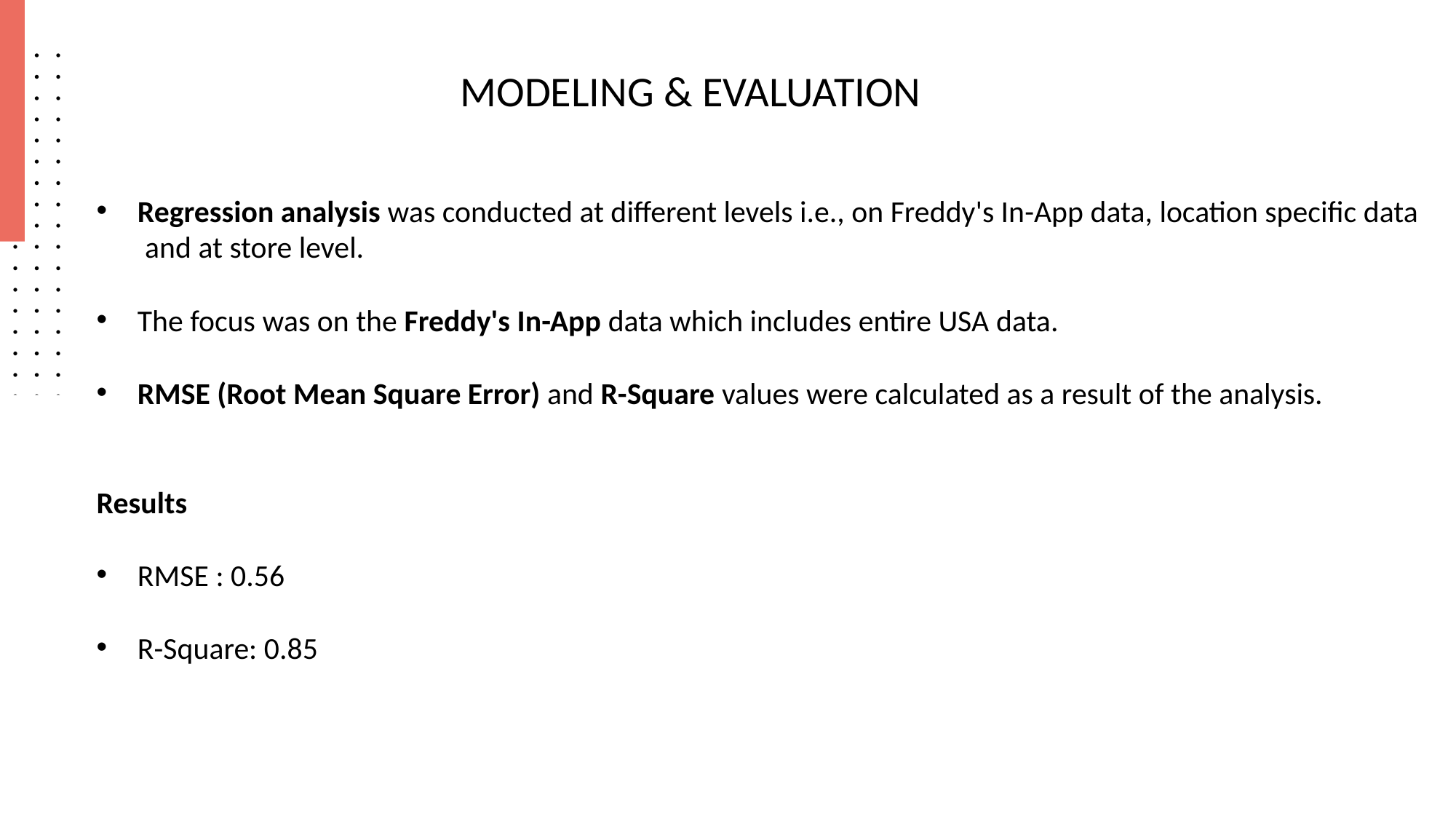

# MODELING & EVALUATION
Regression analysis was conducted at different levels i.e., on Freddy's In-App data, location specific data
       and at store level.
The focus was on the Freddy's In-App data which includes entire USA data.
RMSE (Root Mean Square Error) and R-Square values were calculated as a result of the analysis.

Results

RMSE : 0.56
R-Square: 0.85